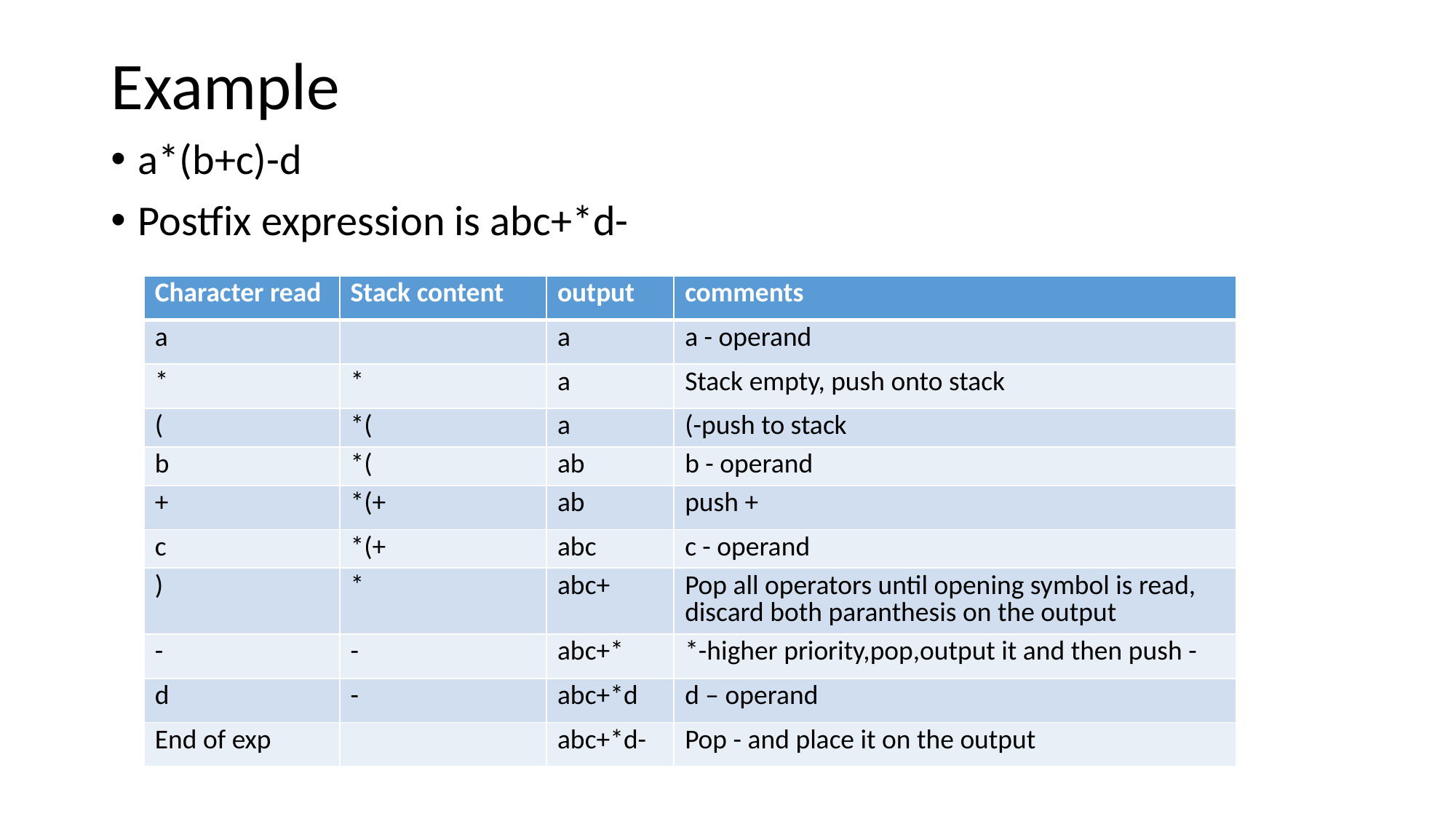

# Example
a*(b+c)-d
Postfix expression is abc+*d-
| Character read | Stack content | output | comments |
| --- | --- | --- | --- |
| a |  | a | a - operand |
| \* | \* | a | Stack empty, push onto stack |
| ( | \*( | a | (-push to stack |
| b | \*( | ab | b - operand |
| + | \*(+ | ab | push + |
| c | \*(+ | abc | c - operand |
| ) | \* | abc+ | Pop all operators until opening symbol is read, discard both paranthesis on the output |
| - | - | abc+\* | \*-higher priority,pop,output it and then push - |
| d | - | abc+\*d | d – operand |
| End of exp |  | abc+\*d- | Pop - and place it on the output |